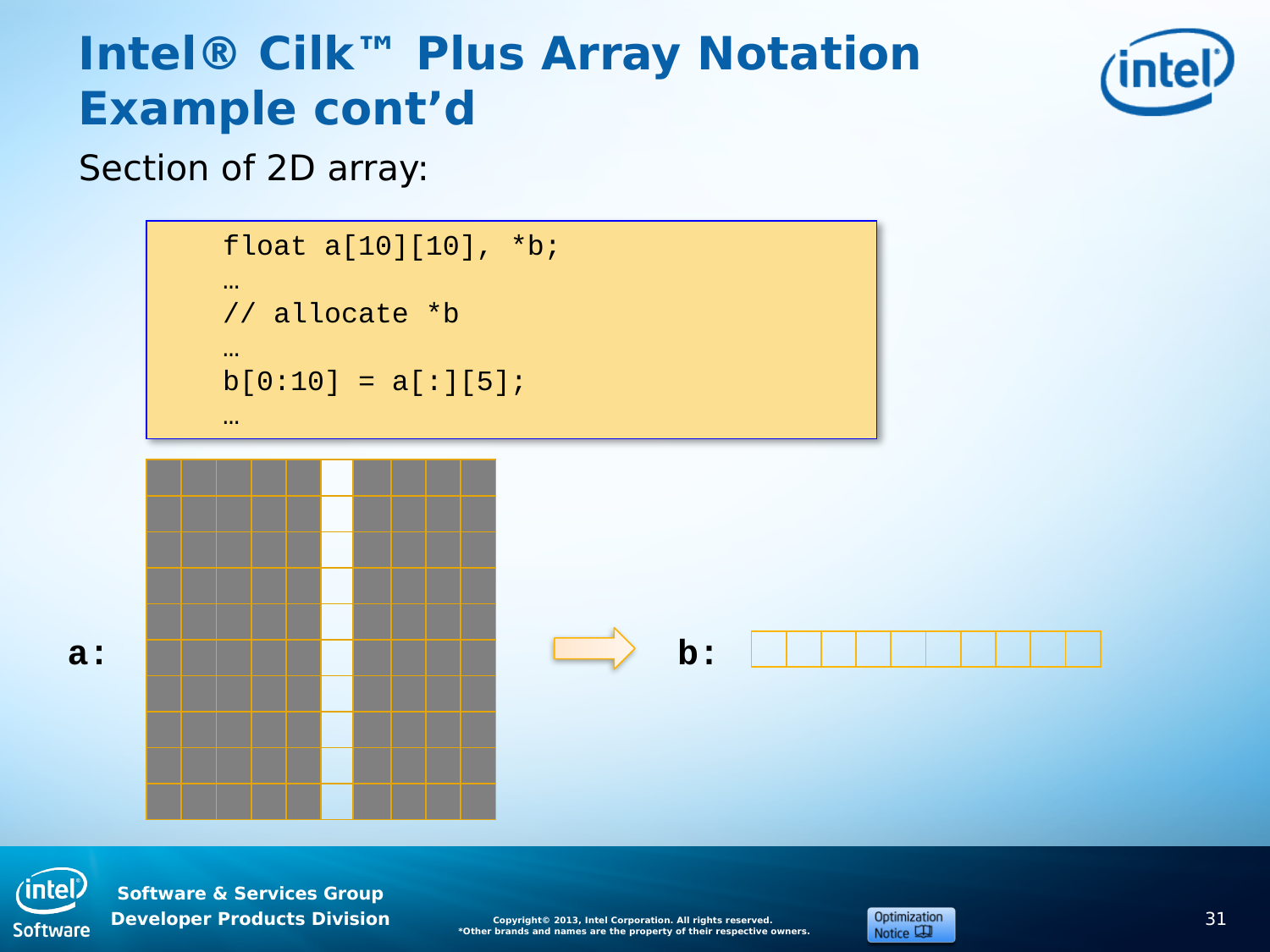

# Intel® Cilk™ Plus Array Notation Example cont’d
Section of 2D array:

float a[10][10], *b;
…
// allocate *b
…
b[0:10] = a[:][5];
…
|  |  |  |  |  |  |  |  |  |  |
| --- | --- | --- | --- | --- | --- | --- | --- | --- | --- |
|  |  |  |  |  |  |  |  |  |  |
|  |  |  |  |  |  |  |  |  |  |
|  |  |  |  |  |  |  |  |  |  |
|  |  |  |  |  |  |  |  |  |  |
|  |  |  |  |  |  |  |  |  |  |
|  |  |  |  |  |  |  |  |  |  |
|  |  |  |  |  |  |  |  |  |  |
|  |  |  |  |  |  |  |  |  |  |
|  |  |  |  |  |  |  |  |  |  |

b:
a:
|  |  |  |  |  |  |  |  |  |  |
| --- | --- | --- | --- | --- | --- | --- | --- | --- | --- |
31